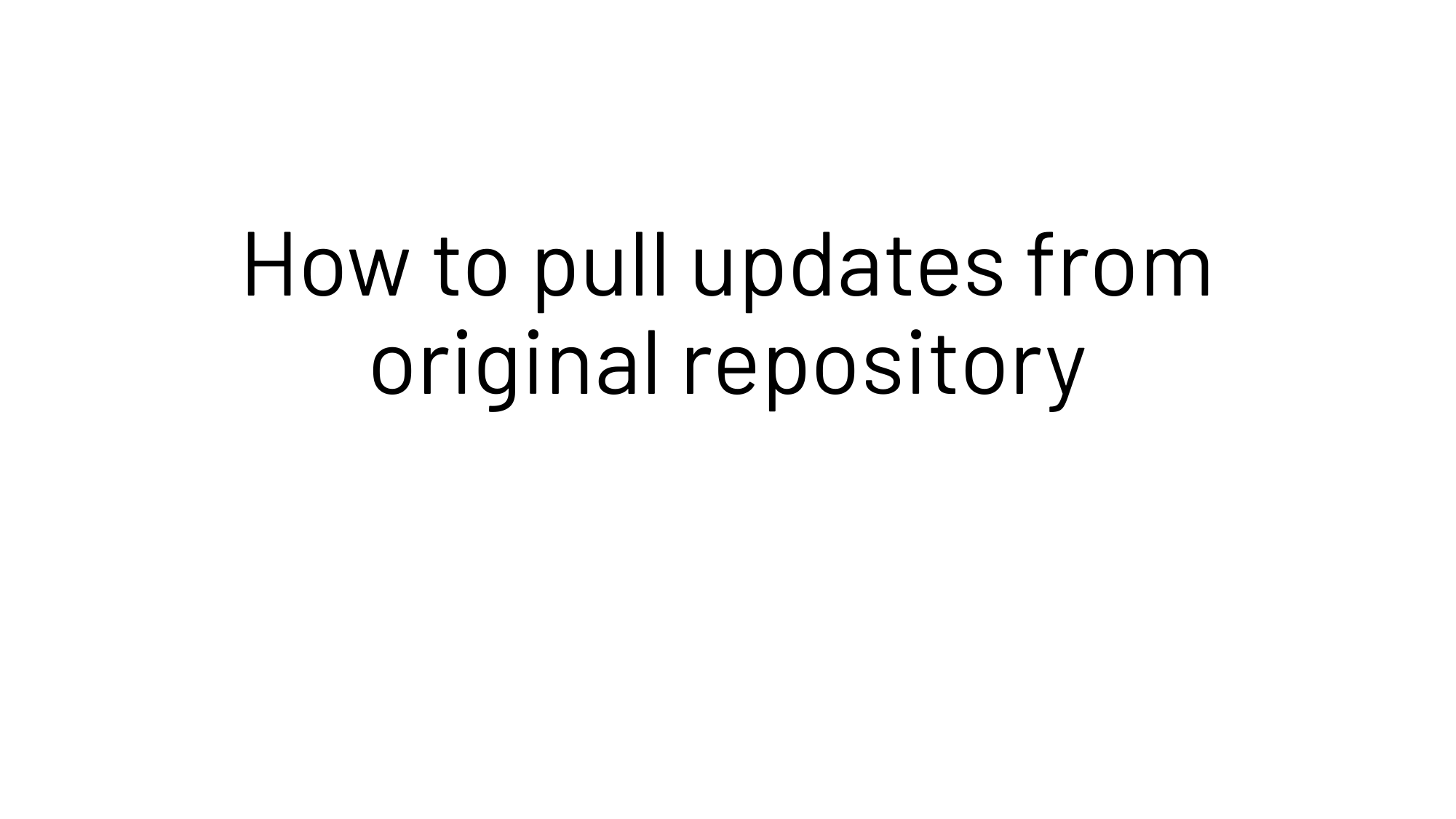

# How to pull updates from original repository